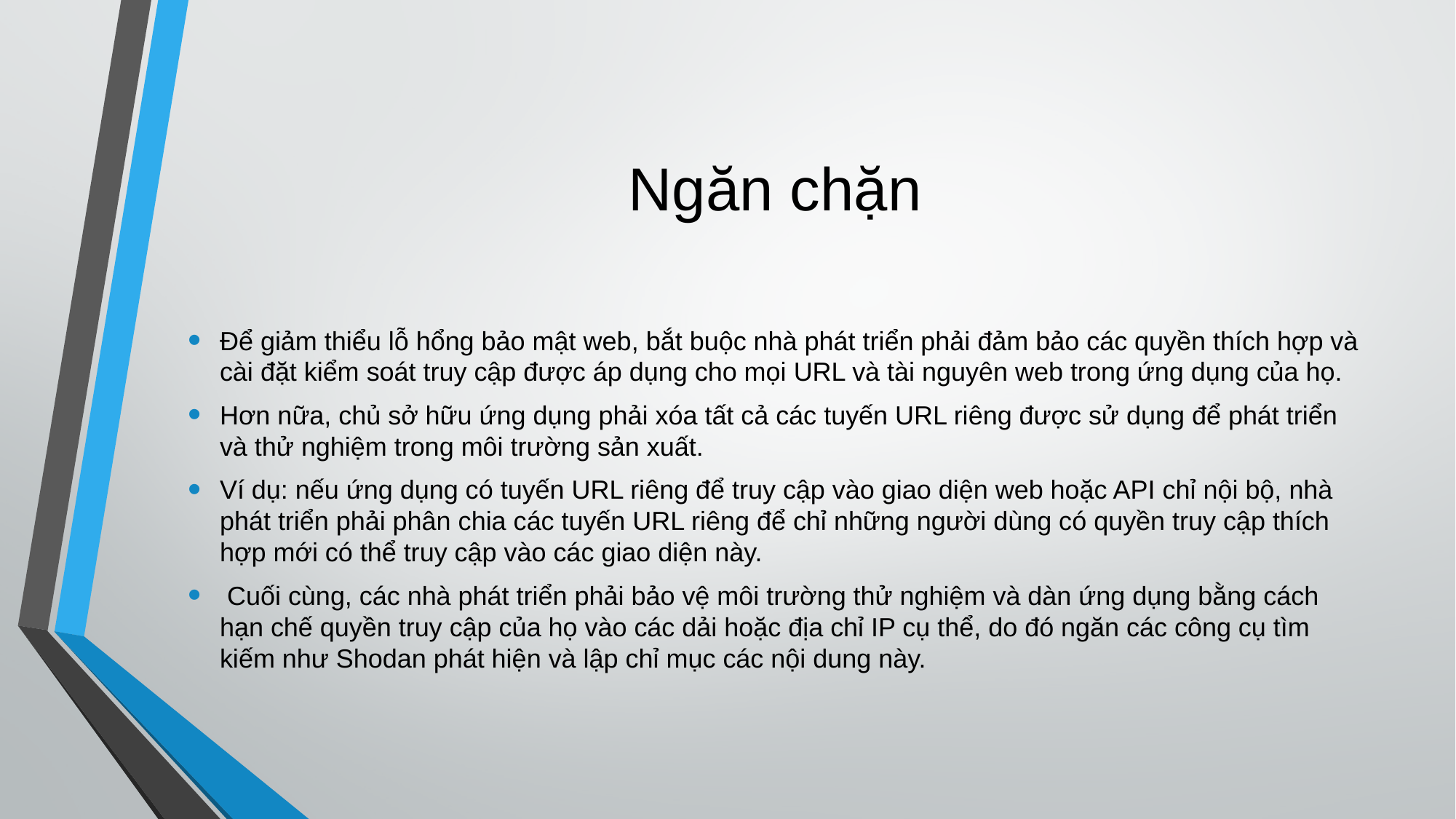

# Ngăn chặn
Để giảm thiểu lỗ hổng bảo mật web, bắt buộc nhà phát triển phải đảm bảo các quyền thích hợp và cài đặt kiểm soát truy cập được áp dụng cho mọi URL và tài nguyên web trong ứng dụng của họ.
Hơn nữa, chủ sở hữu ứng dụng phải xóa tất cả các tuyến URL riêng được sử dụng để phát triển và thử nghiệm trong môi trường sản xuất.
Ví dụ: nếu ứng dụng có tuyến URL riêng để truy cập vào giao diện web hoặc API chỉ nội bộ, nhà phát triển phải phân chia các tuyến URL riêng để chỉ những người dùng có quyền truy cập thích hợp mới có thể truy cập vào các giao diện này.
 Cuối cùng, các nhà phát triển phải bảo vệ môi trường thử nghiệm và dàn ứng dụng bằng cách hạn chế quyền truy cập của họ vào các dải hoặc địa chỉ IP cụ thể, do đó ngăn các công cụ tìm kiếm như Shodan phát hiện và lập chỉ mục các nội dung này.